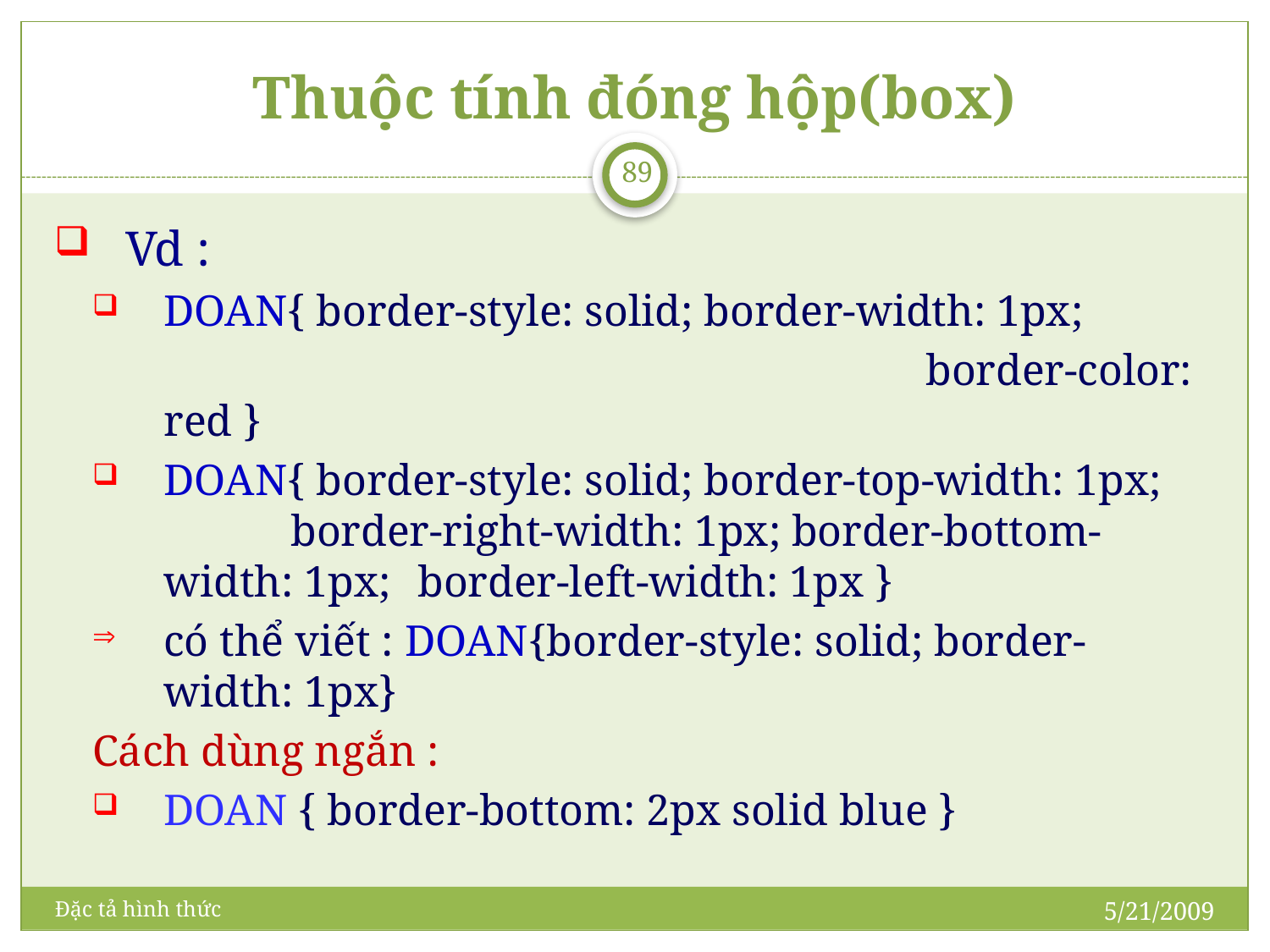

# Thuộc tính đóng hộp(box)
89
Vd :
DOAN{ border-style: solid; border-width: 1px;
							border-color: red }
DOAN{ border-style: solid; border-top-width: 1px; 		border-right-width: 1px; border-bottom-width: 1px; 	border-left-width: 1px }
có thể viết : DOAN{border-style: solid; border-width: 1px}
Cách dùng ngắn :
DOAN { border-bottom: 2px solid blue }

5/21/2009
Đặc tả hình thức